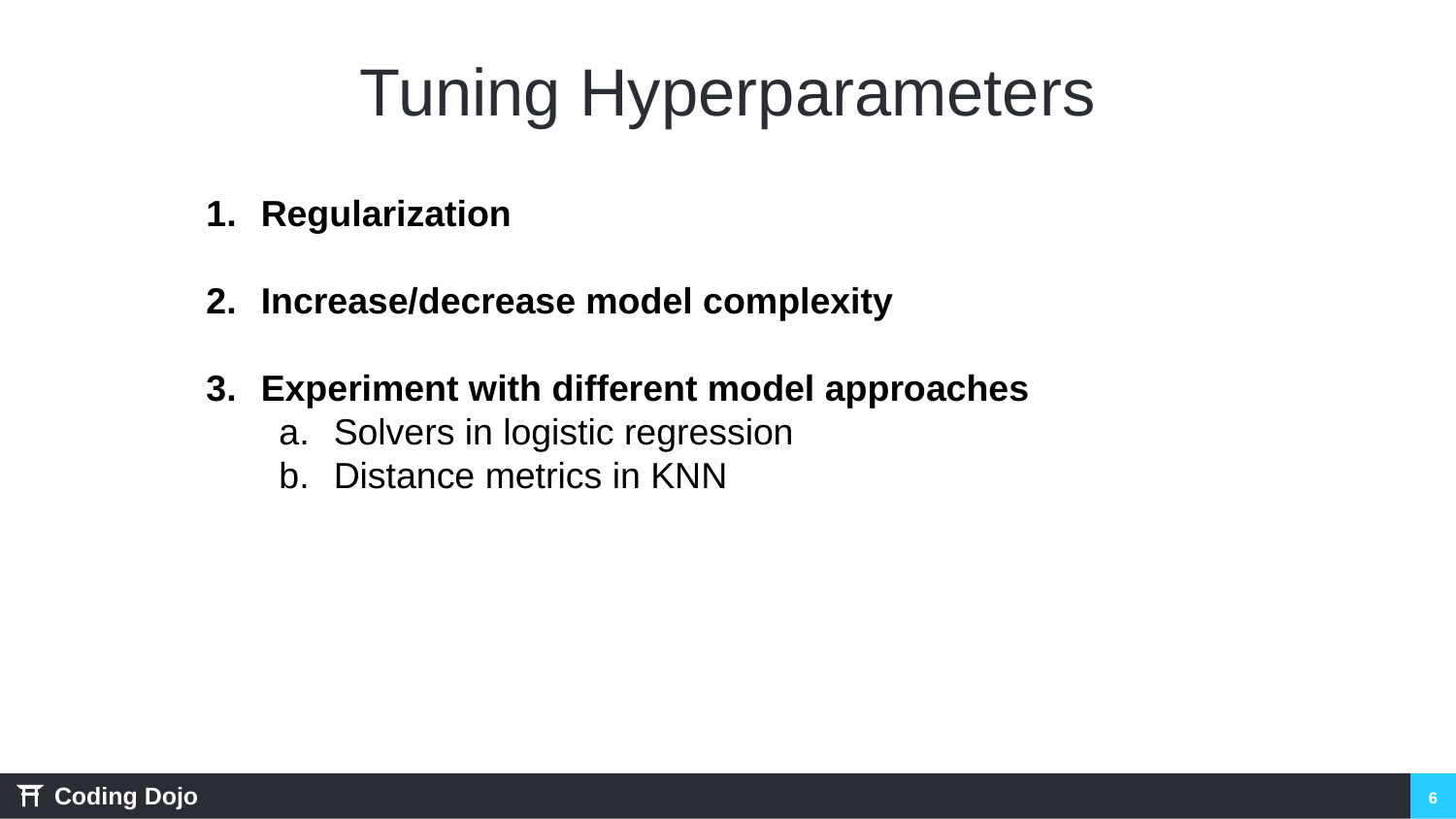

# Tuning Hyperparameters
Regularization
Increase/decrease model complexity
Experiment with different model approaches
Solvers in logistic regression
Distance metrics in KNN